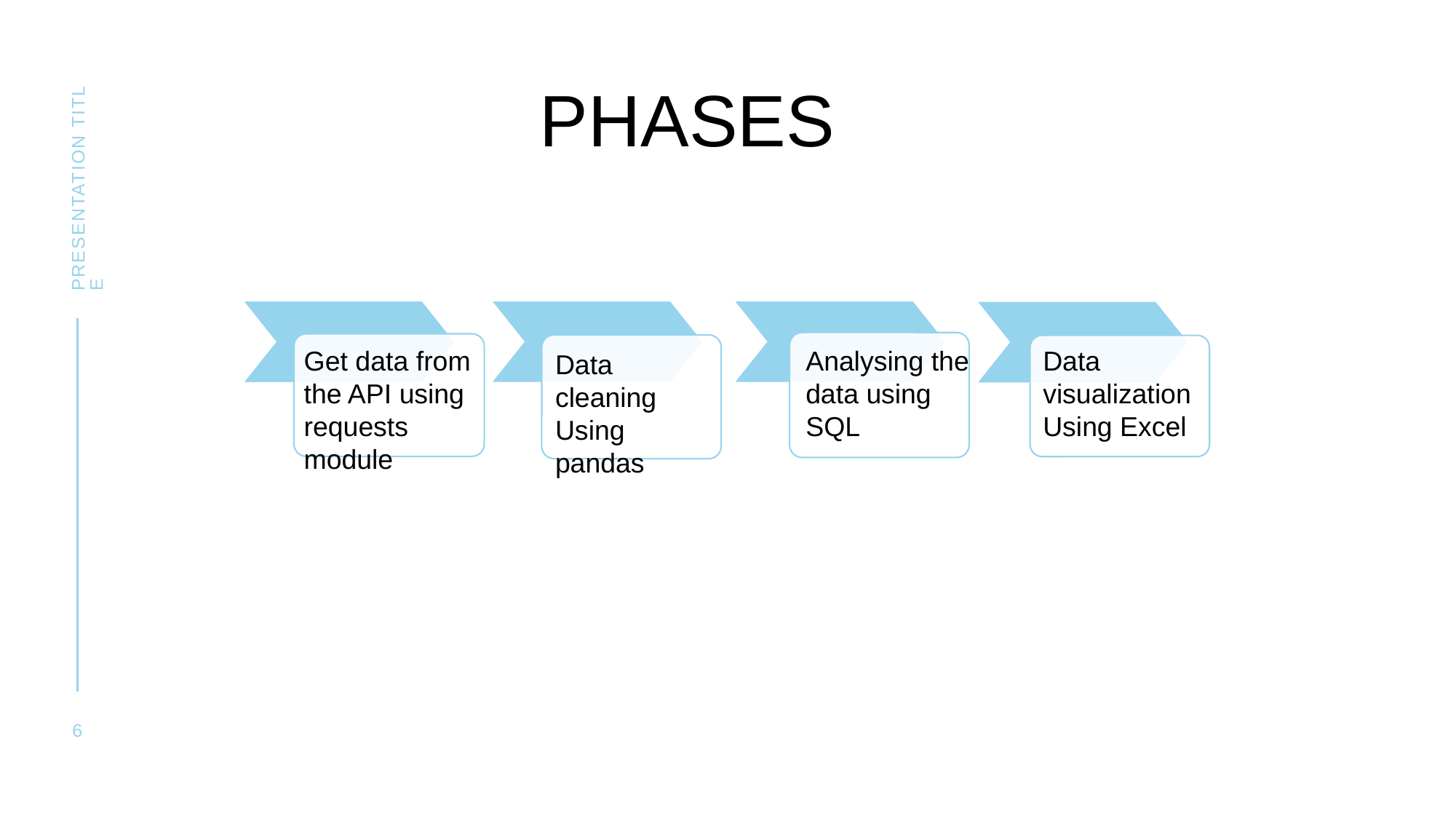

PHASES

presentation title
Analysing the data using SQL
Get data from the API using requests module
Data visualization
Using Excel
Data cleaning
Using pandas
6